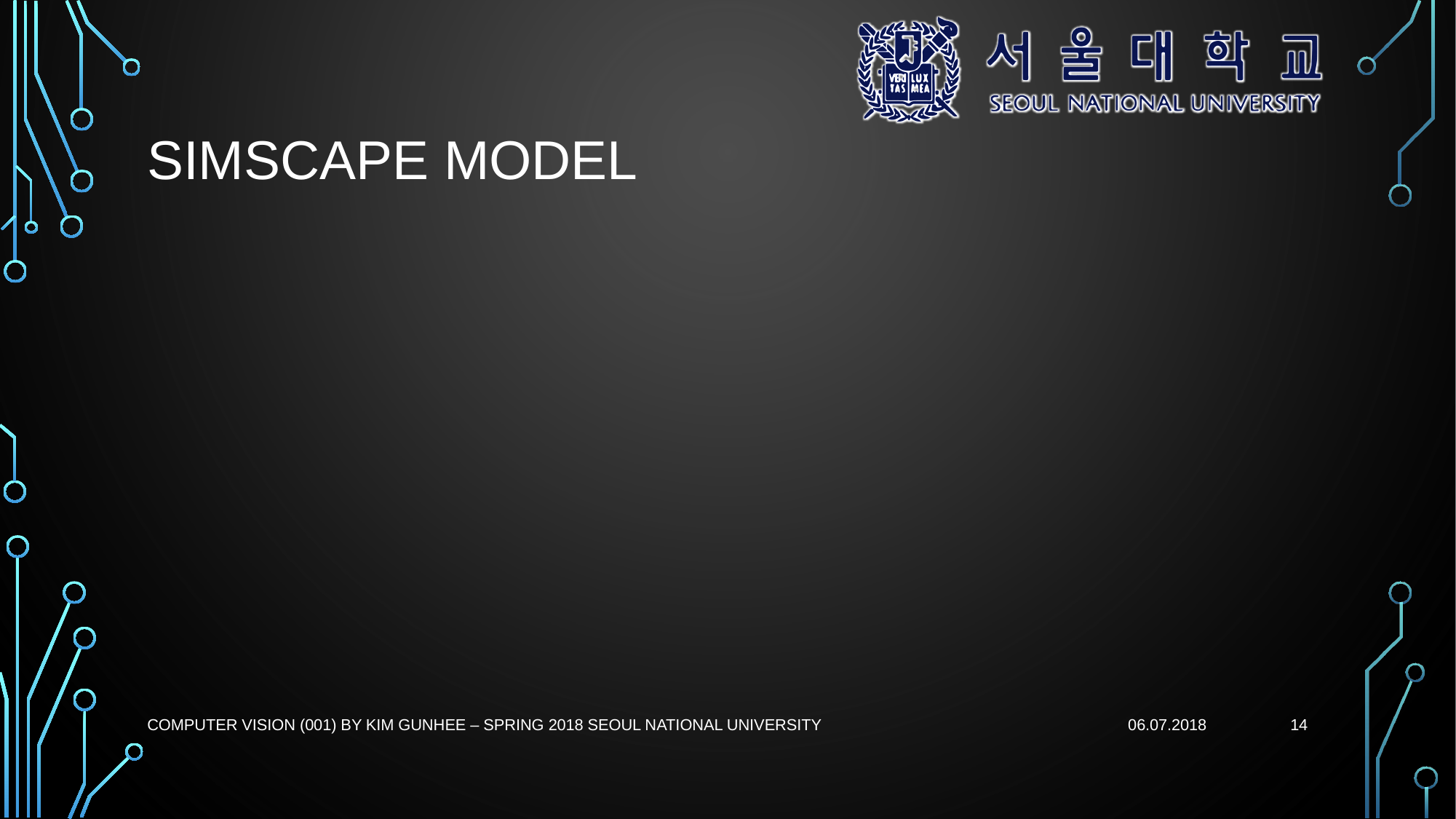

# Simscape model

14
Computer Vision (001) by Kim Gunhee – Spring 2018 Seoul National university
06.07.2018